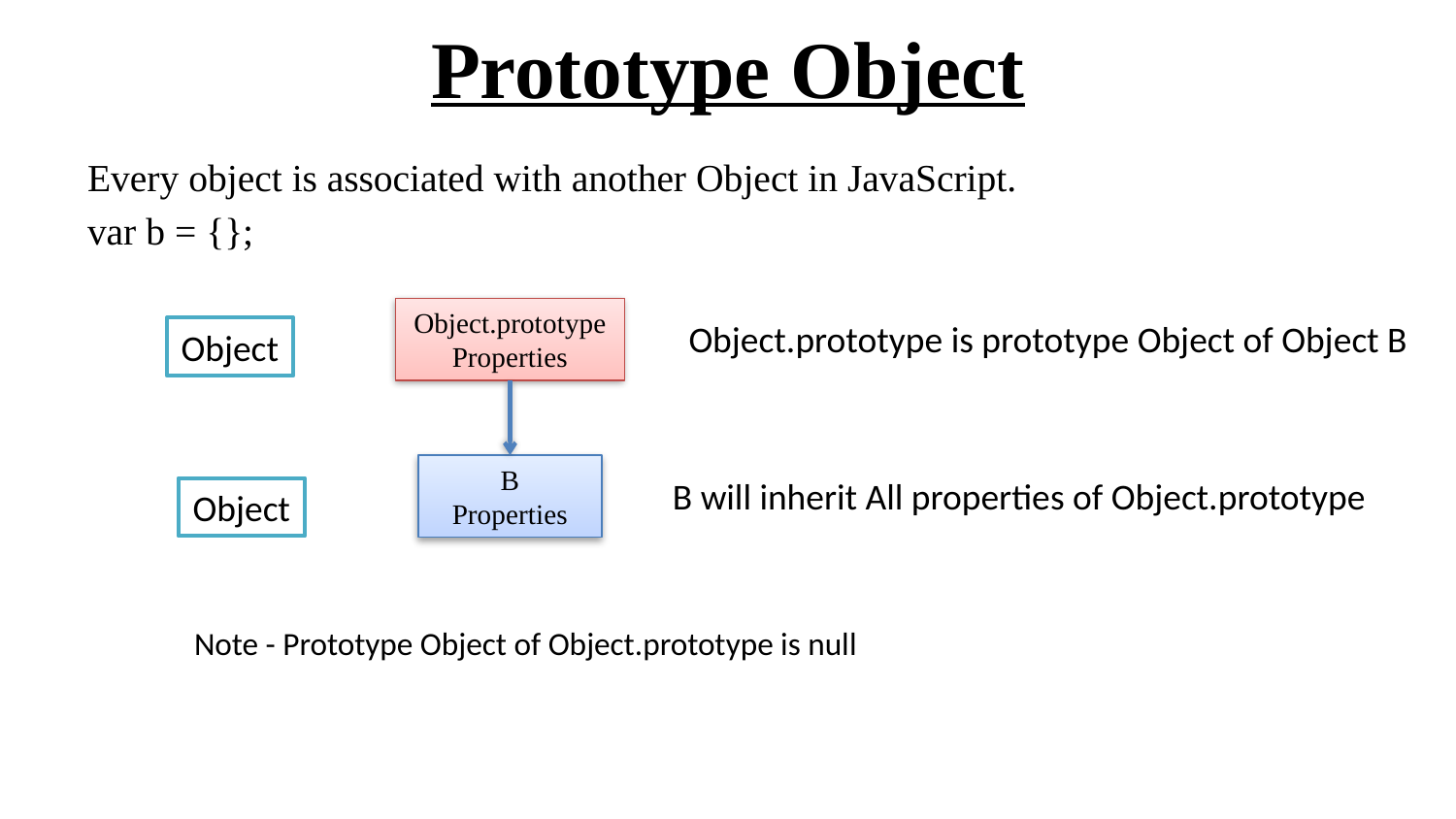

# Prototype Object
Every object is associated with another Object in JavaScript.
var b = {};
Object.prototype
Properties
Object.prototype is prototype Object of Object B
Object
B
Properties
B will inherit All properties of Object.prototype
Object
Note - Prototype Object of Object.prototype is null